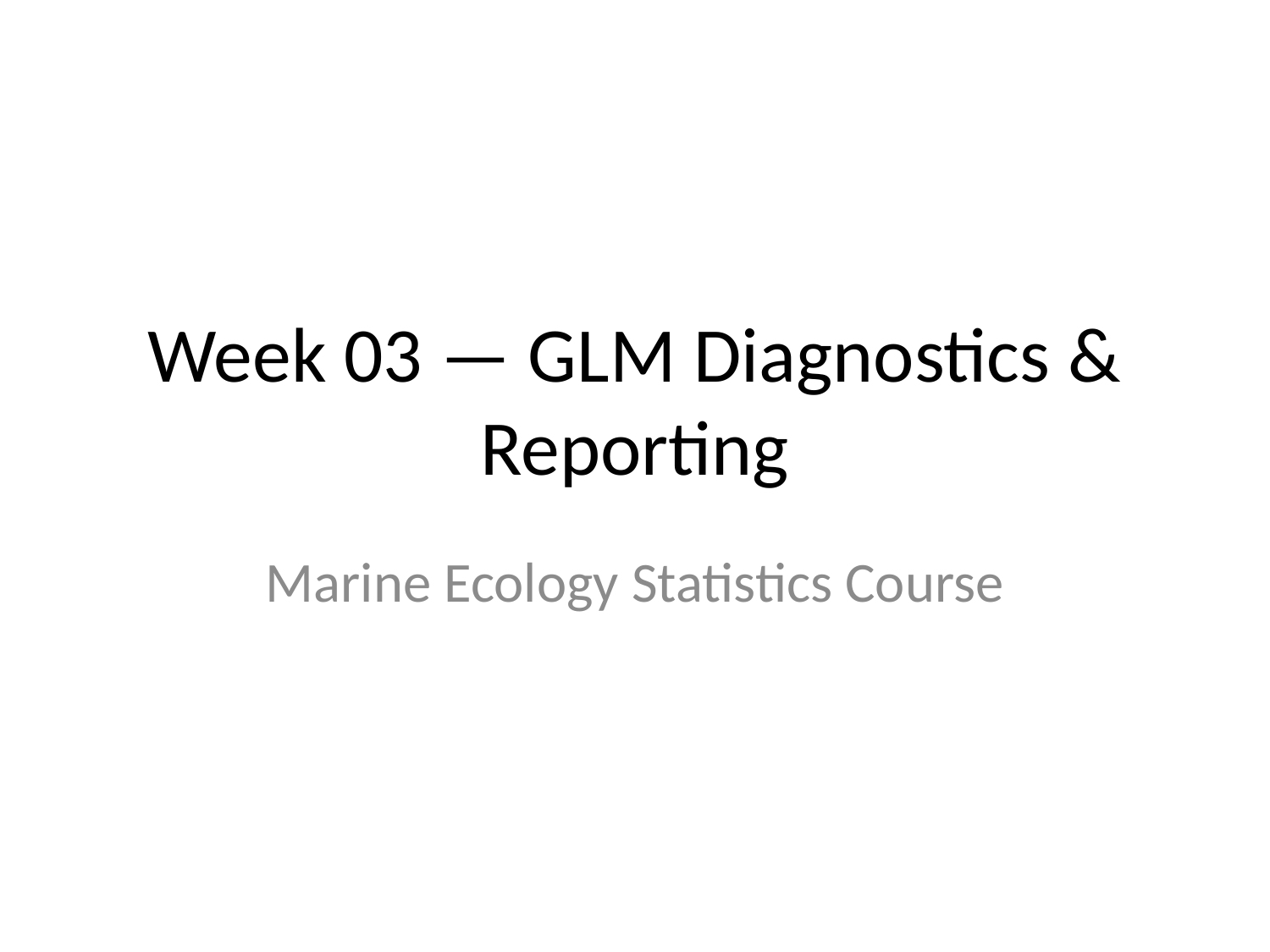

# Week 03 — GLM Diagnostics & Reporting
Marine Ecology Statistics Course